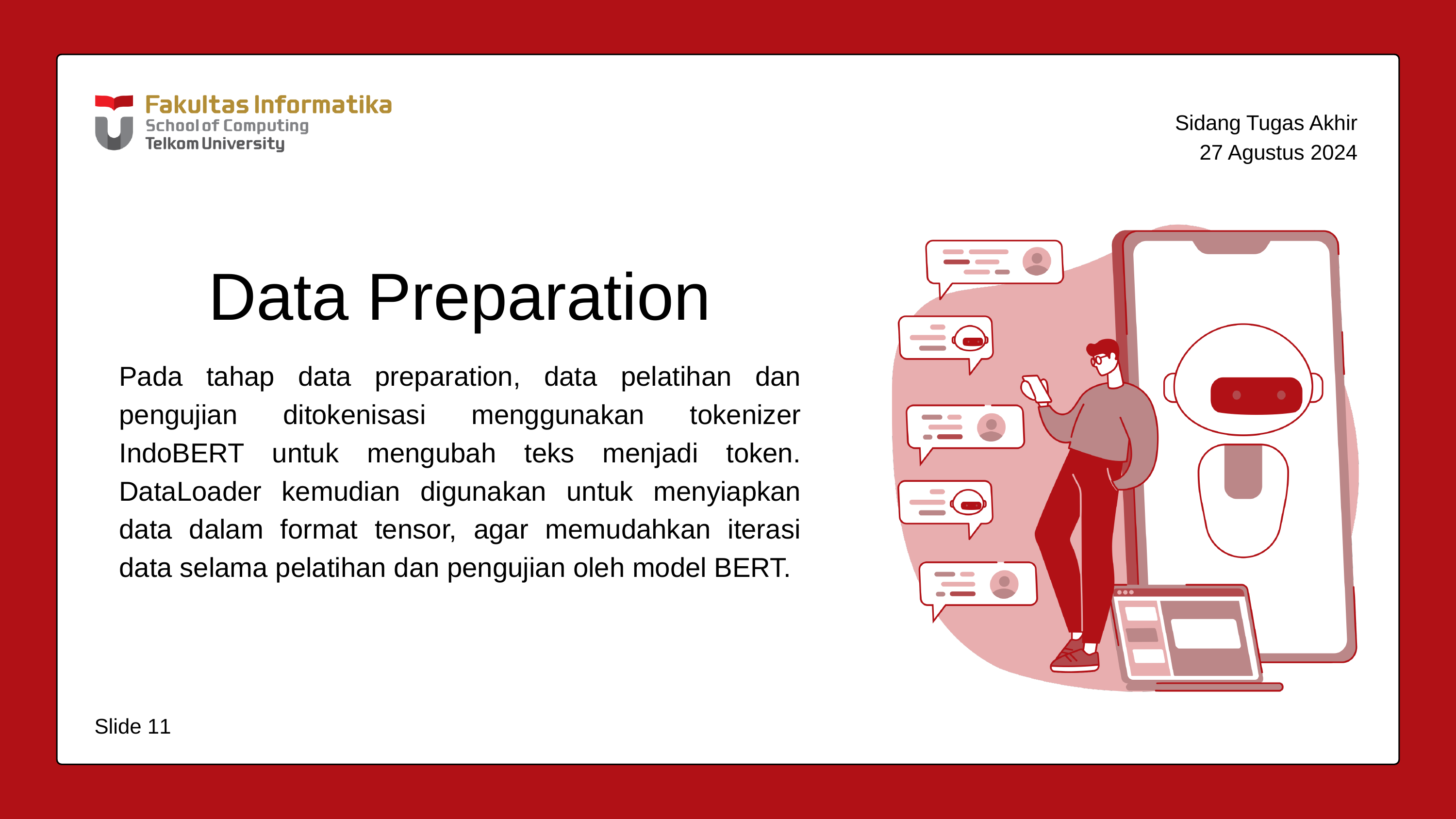

Sidang Tugas Akhir
27 Agustus 2024

Data Preparation
Pada tahap data preparation, data pelatihan dan pengujian ditokenisasi menggunakan tokenizer IndoBERT untuk mengubah teks menjadi token. DataLoader kemudian digunakan untuk menyiapkan data dalam format tensor, agar memudahkan iterasi data selama pelatihan dan pengujian oleh model BERT.
Slide 11